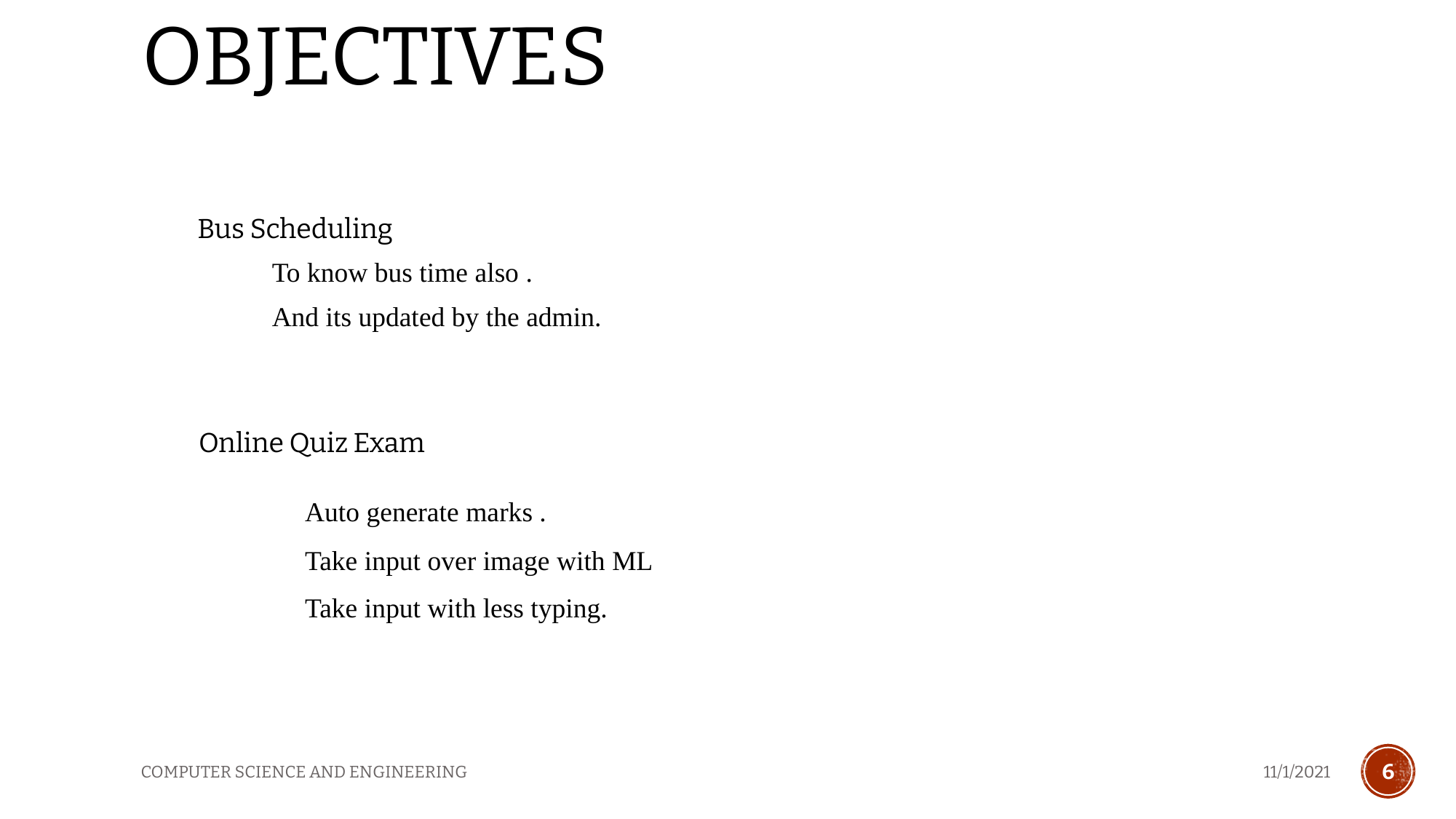

objectives
Bus Scheduling
To know bus time also .
And its updated by the admin.
Online Quiz Exam
Auto generate marks .
Take input over image with ML
Take input with less typing.
COMPUTER SCIENCE AND ENGINEERING
11/1/2021
6